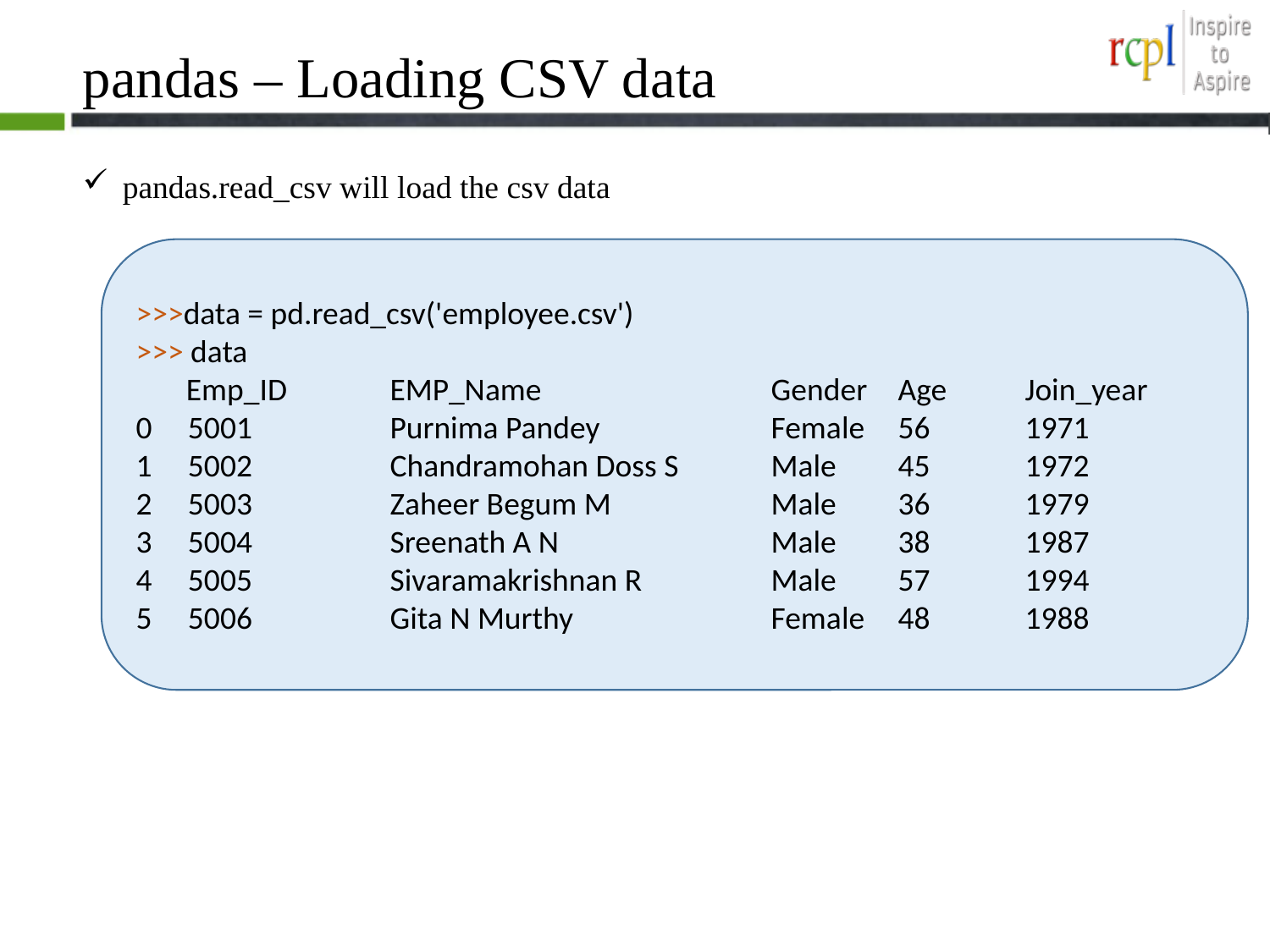

# pandas – Loading CSV data
 pandas.read_csv will load the csv data

>>>data = pd.read_csv('employee.csv')
>>> data
       Emp_ID             	EMP_Name  		Gender  	Age  	Join_year
0     5001       	Purnima Pandey  		Female   	56       	1971
1     5002  	Chandramohan Doss S    	Male   	45       	1972
2     5003       	Zaheer Begum M    		Male   	36       	1979
3     5004         	Sreenath A N    		Male   	38       	1987
4     5005   	Sivaramakrishnan R    	Male   	57       	1994
5     5006        	Gita N Murthy  		Female   	48       	1988